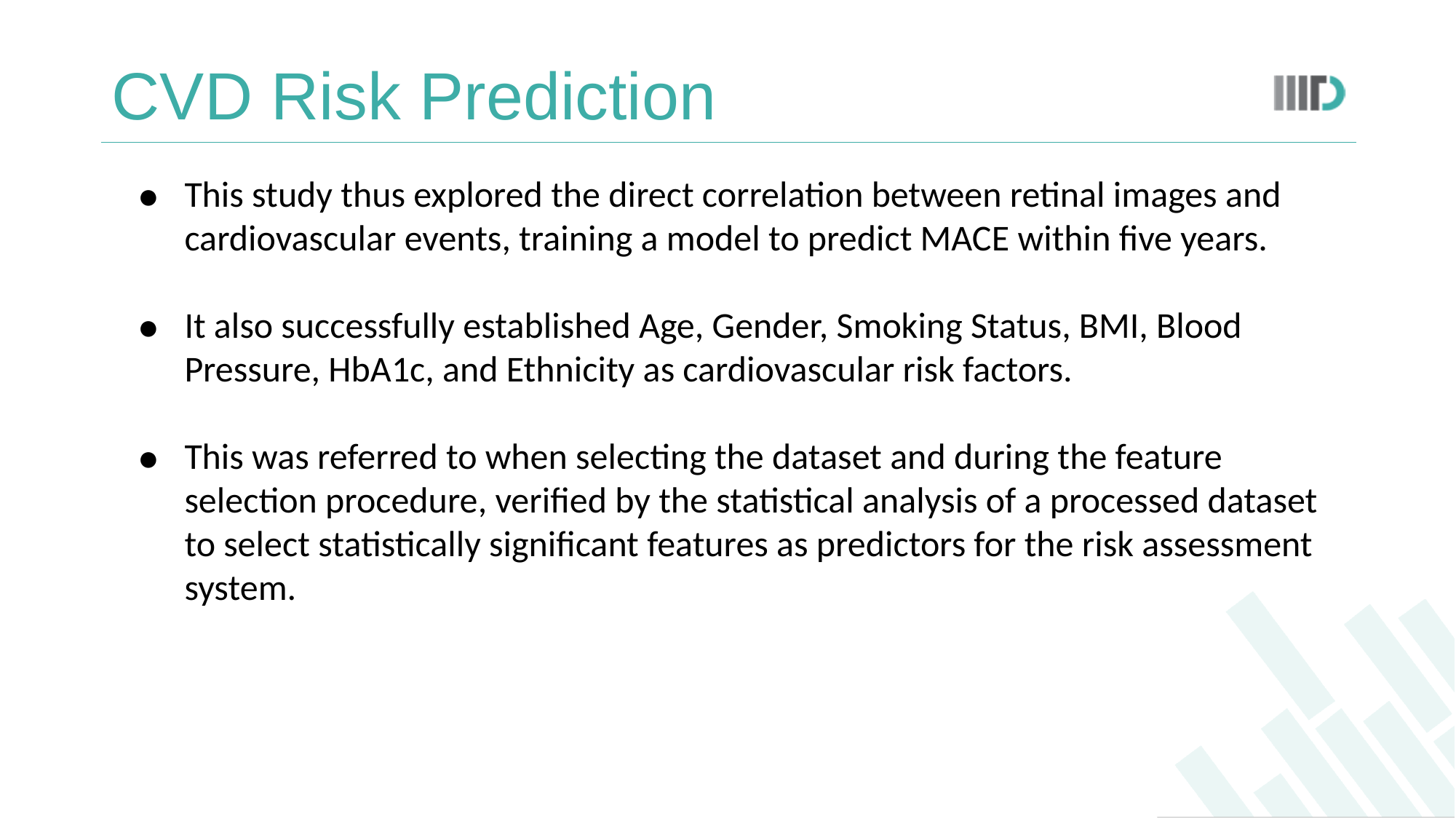

# CVD Risk Prediction
This study thus explored the direct correlation between retinal images and cardiovascular events, training a model to predict MACE within five years.
It also successfully established Age, Gender, Smoking Status, BMI, Blood Pressure, HbA1c, and Ethnicity as cardiovascular risk factors.
This was referred to when selecting the dataset and during the feature selection procedure, verified by the statistical analysis of a processed dataset to select statistically significant features as predictors for the risk assessment system.